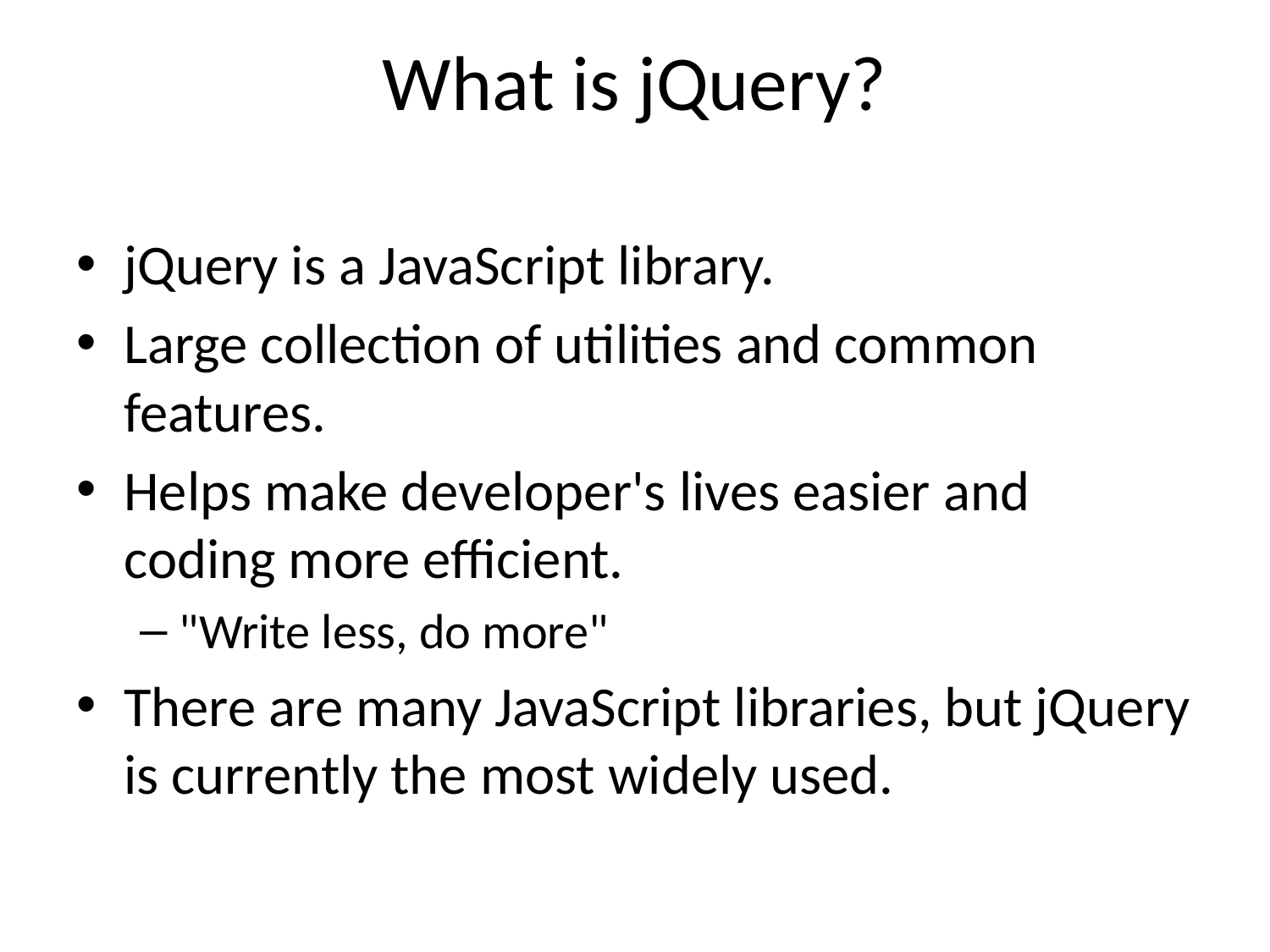

# What is jQuery?
jQuery is a JavaScript library.
Large collection of utilities and common features.
Helps make developer's lives easier and coding more efficient.
"Write less, do more"
There are many JavaScript libraries, but jQuery is currently the most widely used.